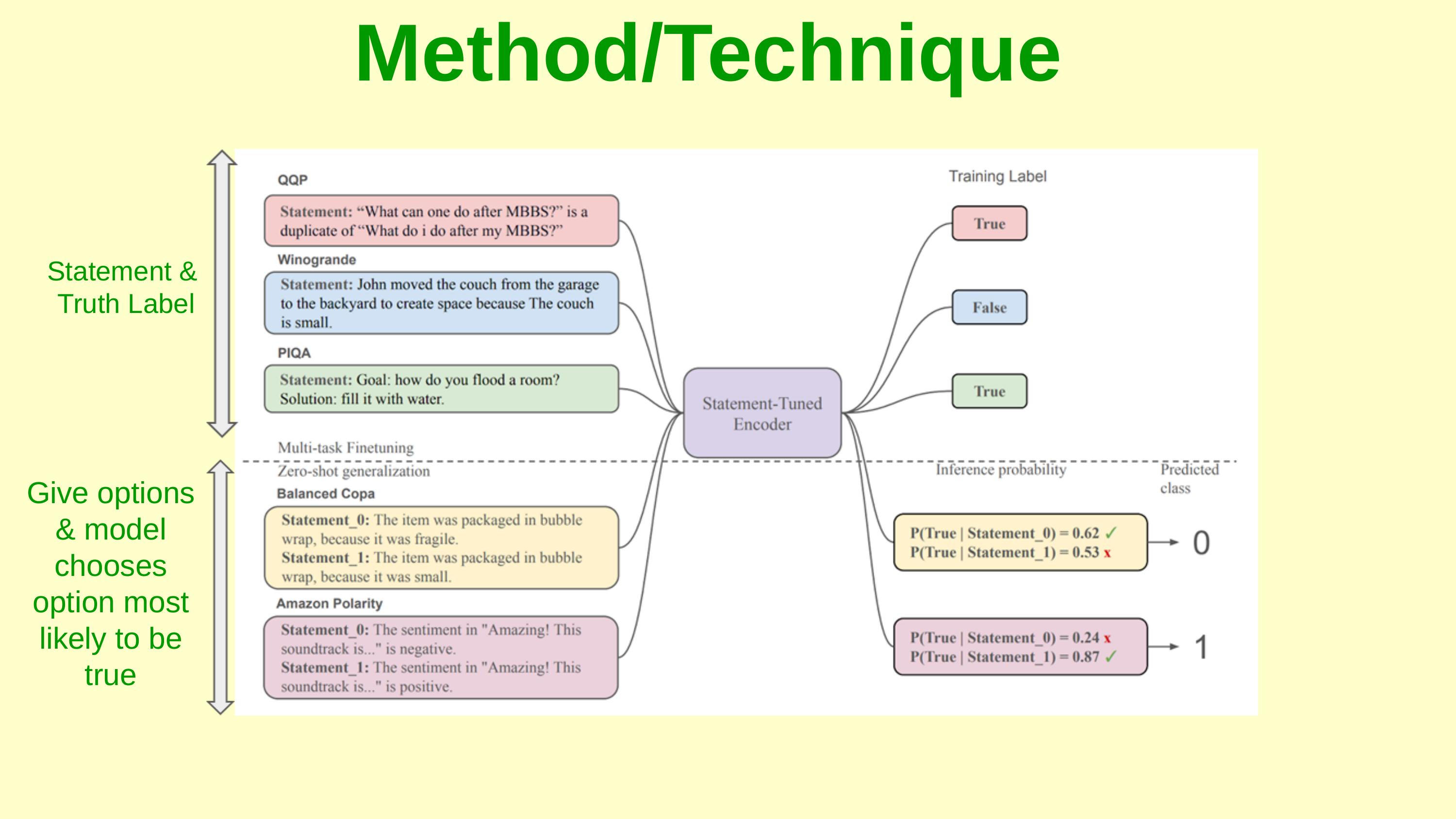

Method/Technique

Statement &
 Truth Label

Give options & model chooses option most likely to be true